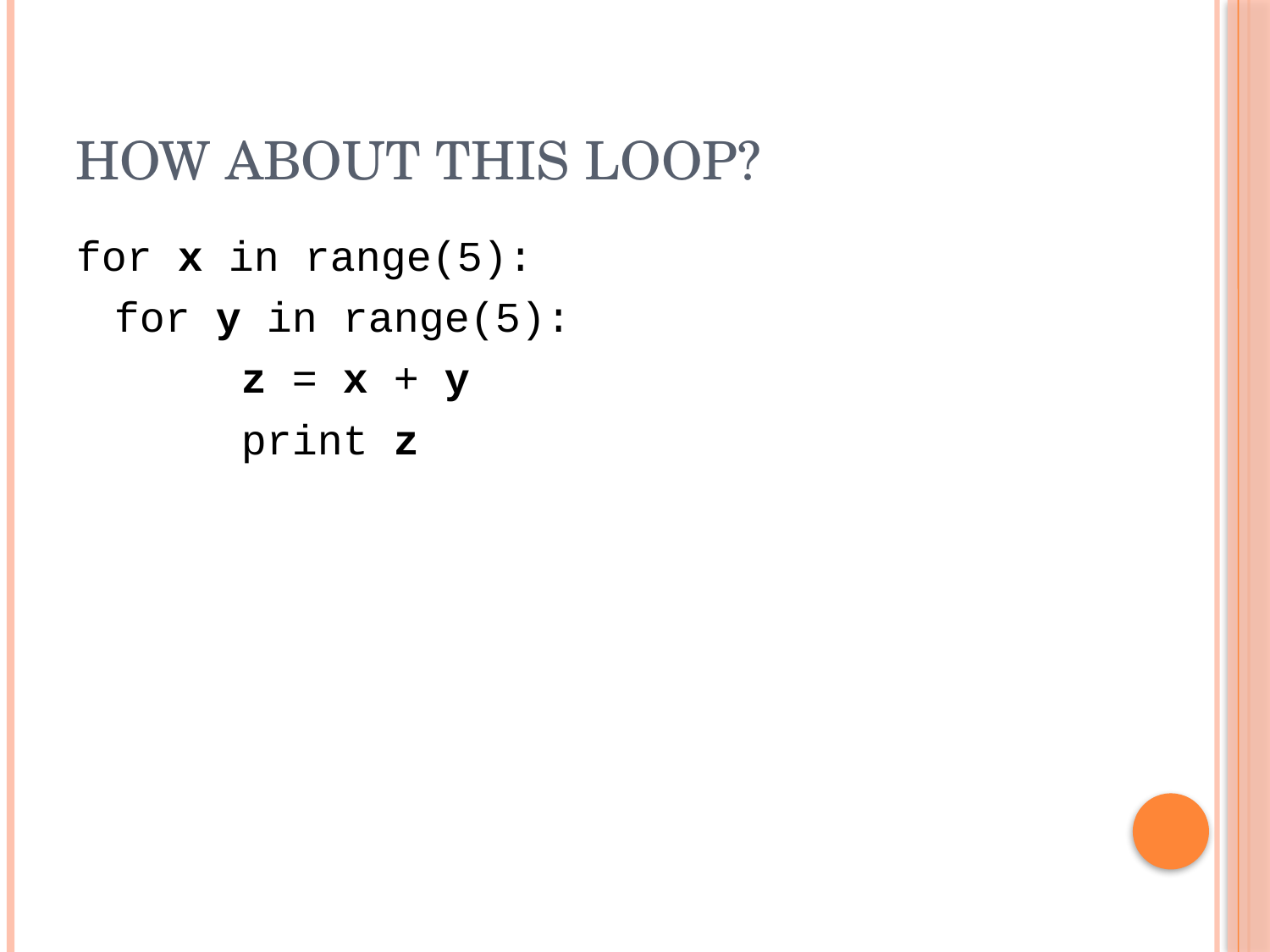

# How about this loop?
for x in range(5):
	for y in range(5):
		z = x + y
		print z